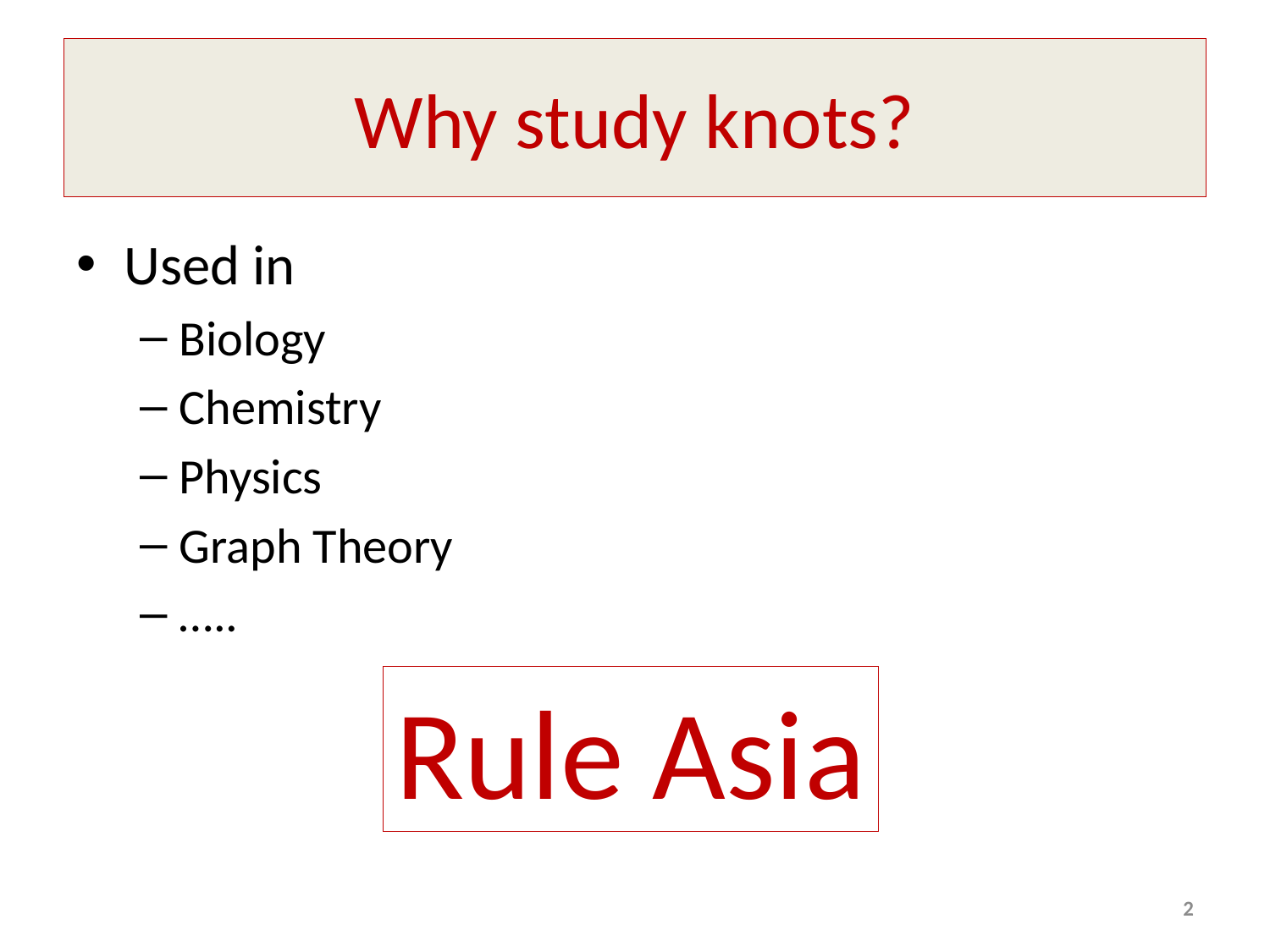

# Why study knots?
Used in
Biology
Chemistry
Physics
Graph Theory
…..
Rule Asia

2